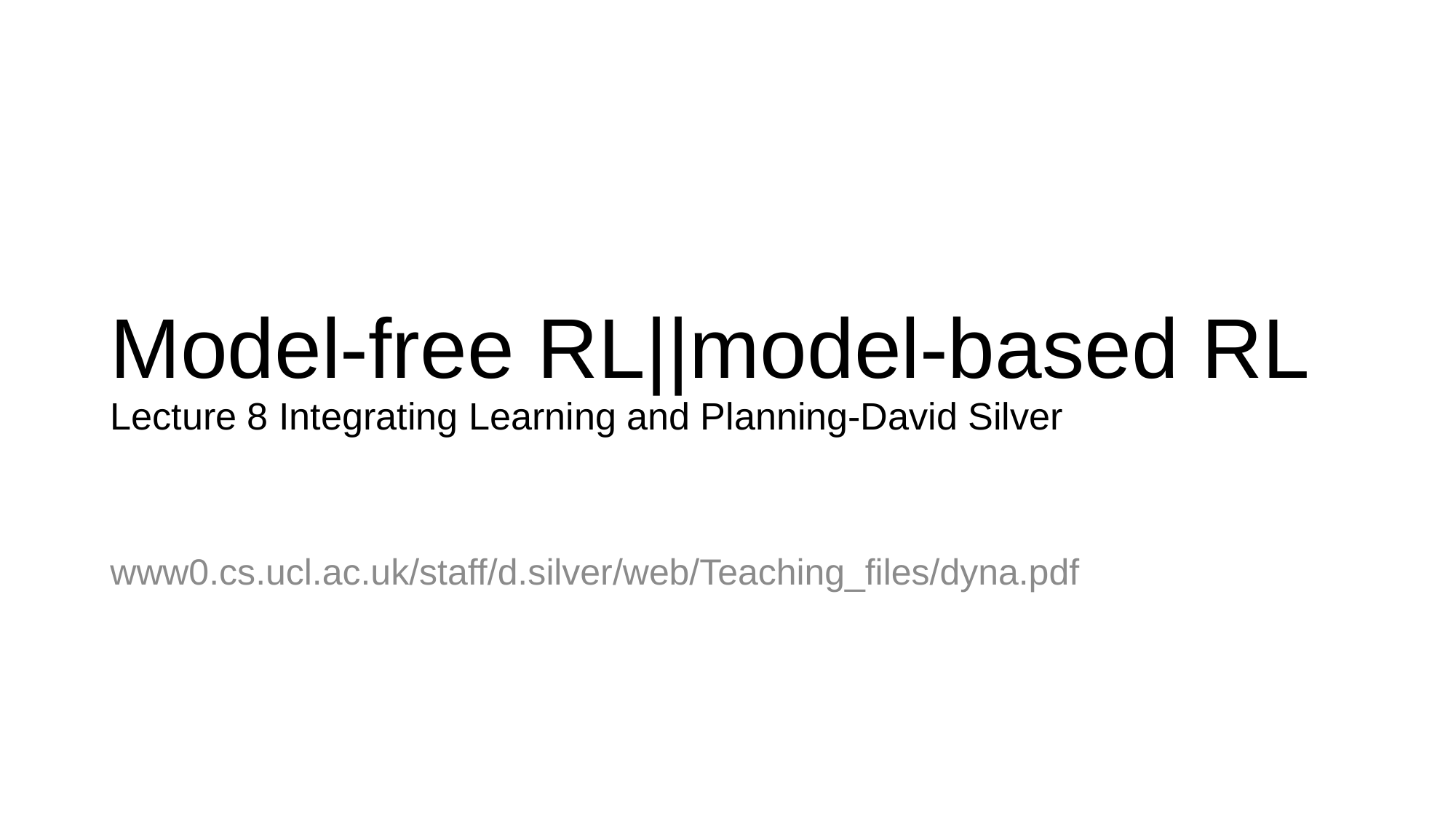

# Model-free RL||model-based RL Lecture 8 Integrating Learning and Planning-David Silver
www0.cs.ucl.ac.uk/staff/d.silver/web/Teaching_files/dyna.pdf